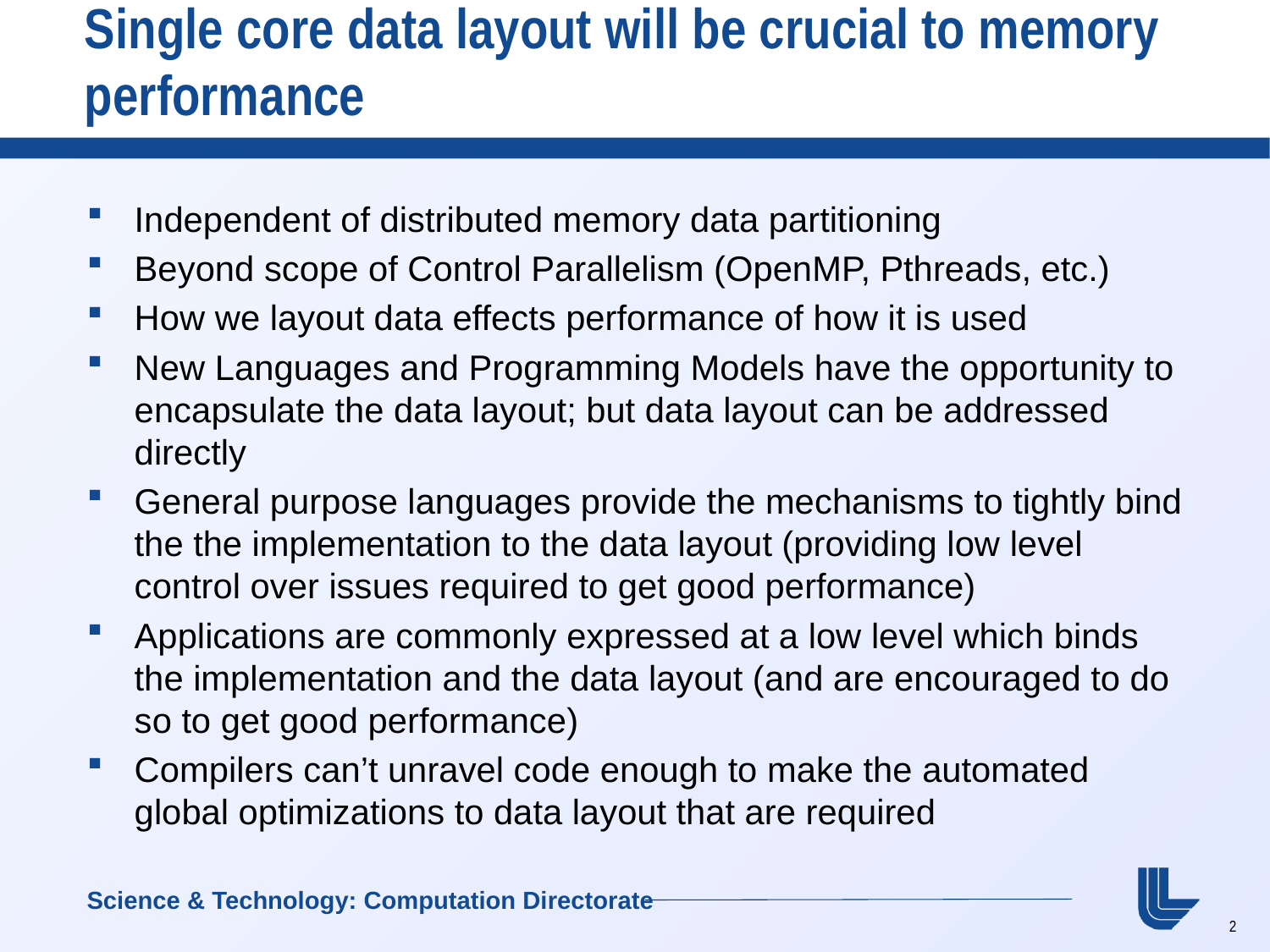

# Single core data layout will be crucial to memory performance
Independent of distributed memory data partitioning
Beyond scope of Control Parallelism (OpenMP, Pthreads, etc.)
How we layout data effects performance of how it is used
New Languages and Programming Models have the opportunity to encapsulate the data layout; but data layout can be addressed directly
General purpose languages provide the mechanisms to tightly bind the the implementation to the data layout (providing low level control over issues required to get good performance)
Applications are commonly expressed at a low level which binds the implementation and the data layout (and are encouraged to do so to get good performance)
Compilers can’t unravel code enough to make the automated global optimizations to data layout that are required
Science & Technology: Computation Directorate